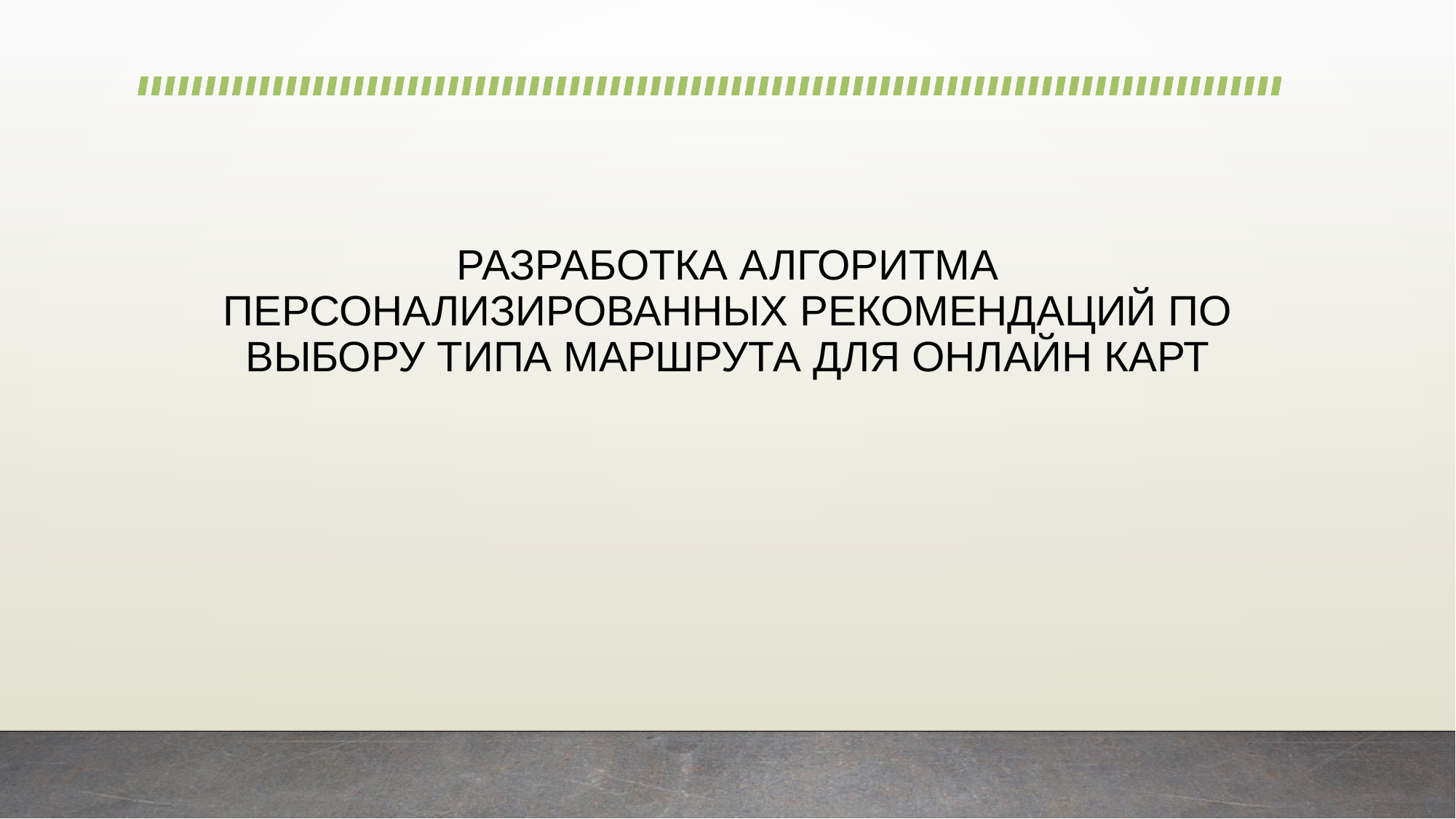

# РАЗРАБОТКА АЛГОРИТМА ПЕРСОНАЛИЗИРОВАННЫХ РЕКОМЕНДАЦИЙ ПО ВЫБОРУ ТИПА МАРШРУТА ДЛЯ ОНЛАЙН КАРТ